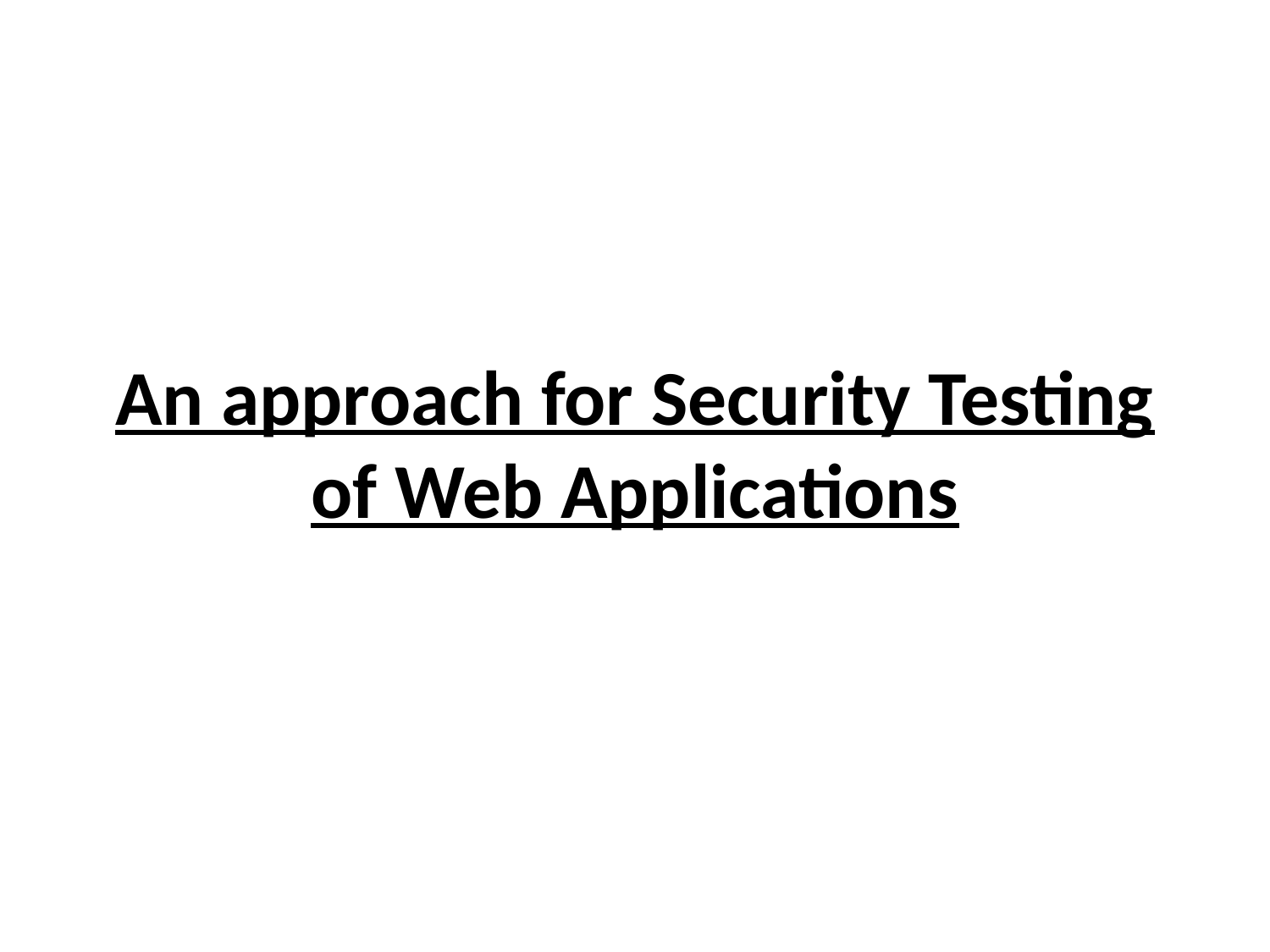

# An approach for Security Testing of Web Applications